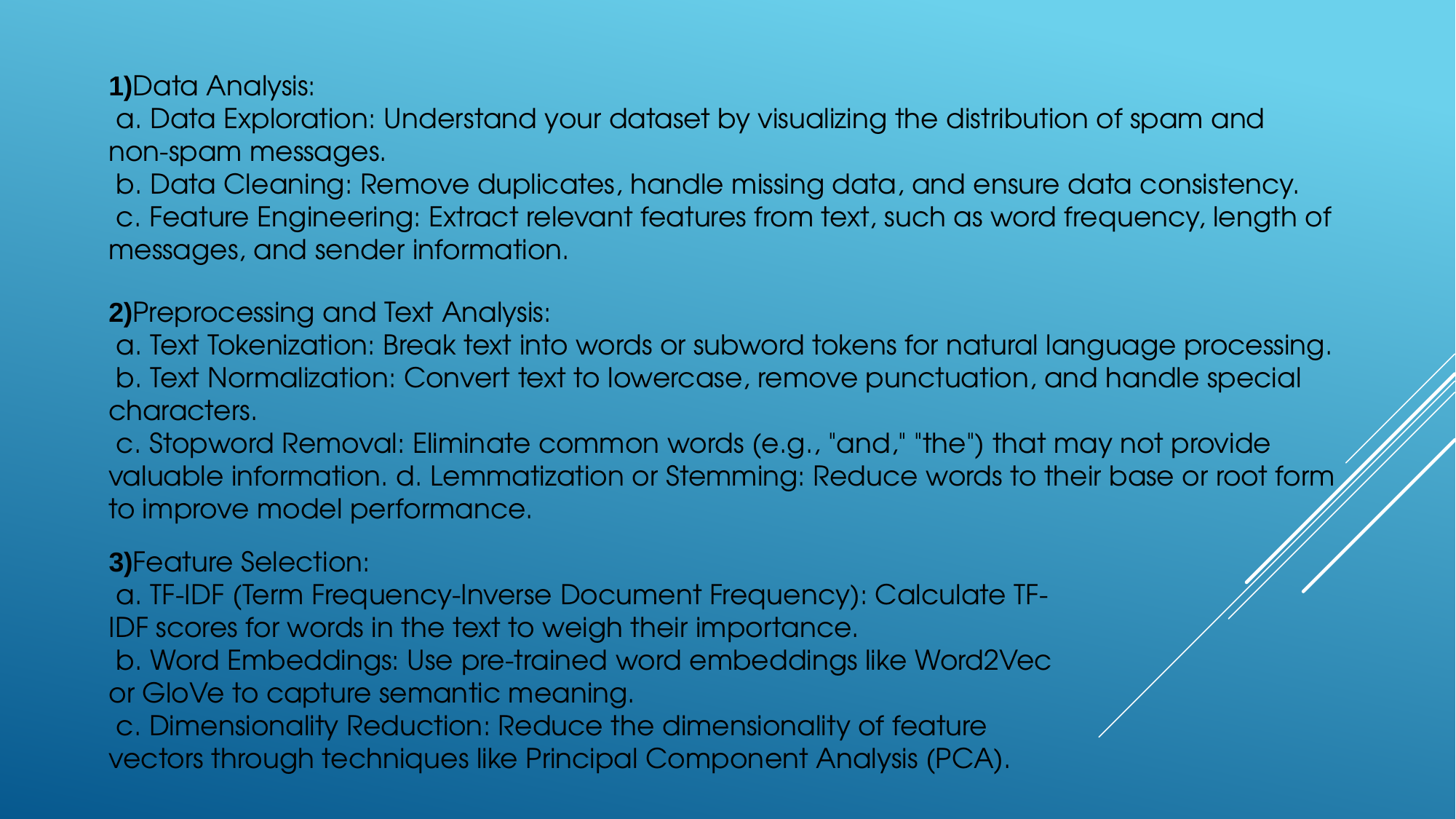

1)Data Analysis:
 a. Data Exploration: Understand your dataset by visualizing the distribution of spam and            non-spam messages.
 b. Data Cleaning: Remove duplicates, handle missing data, and ensure data consistency.
 c. Feature Engineering: Extract relevant features from text, such as word frequency, length of messages, and sender information.
2)Preprocessing and Text Analysis:
 a. Text Tokenization: Break text into words or subword tokens for natural language processing.
 b. Text Normalization: Convert text to lowercase, remove punctuation, and handle special characters.
 c. Stopword Removal: Eliminate common words (e.g., "and," "the") that may not provide valuable information. d. Lemmatization or Stemming: Reduce words to their base or root form to improve model performance.
3)Feature Selection:
 a. TF-IDF (Term Frequency-Inverse Document Frequency): Calculate TF-IDF scores for words in the text to weigh their importance.
 b. Word Embeddings: Use pre-trained word embeddings like Word2Vec or GloVe to capture semantic meaning.
 c. Dimensionality Reduction: Reduce the dimensionality of feature vectors through techniques like Principal Component Analysis (PCA).